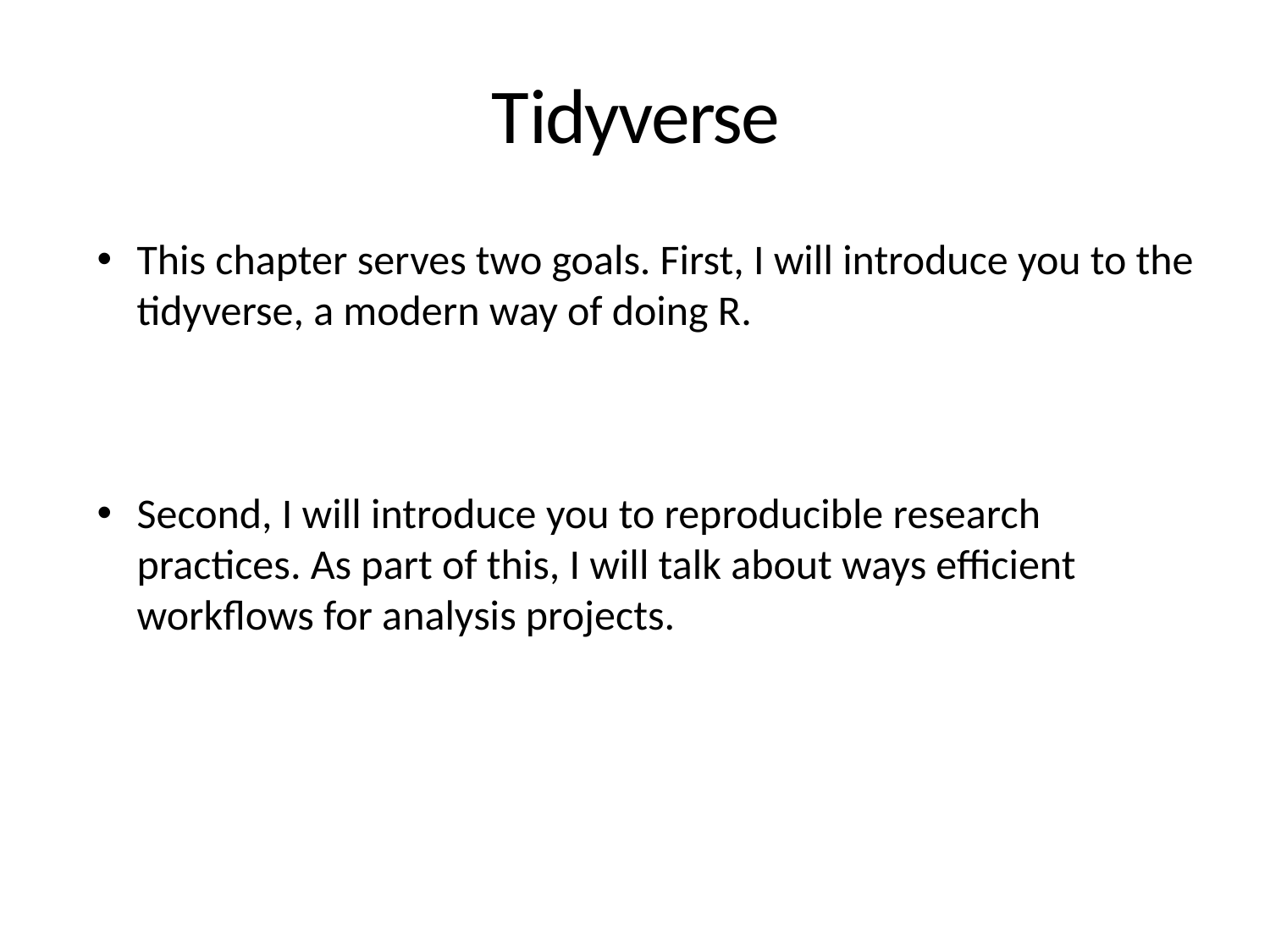

# Tidyverse

This chapter serves two goals. First, I will introduce you to the tidyverse, a modern way of doing R.

Second, I will introduce you to reproducible research practices. As part of this, I will talk about ways efficient workflows for analysis projects.